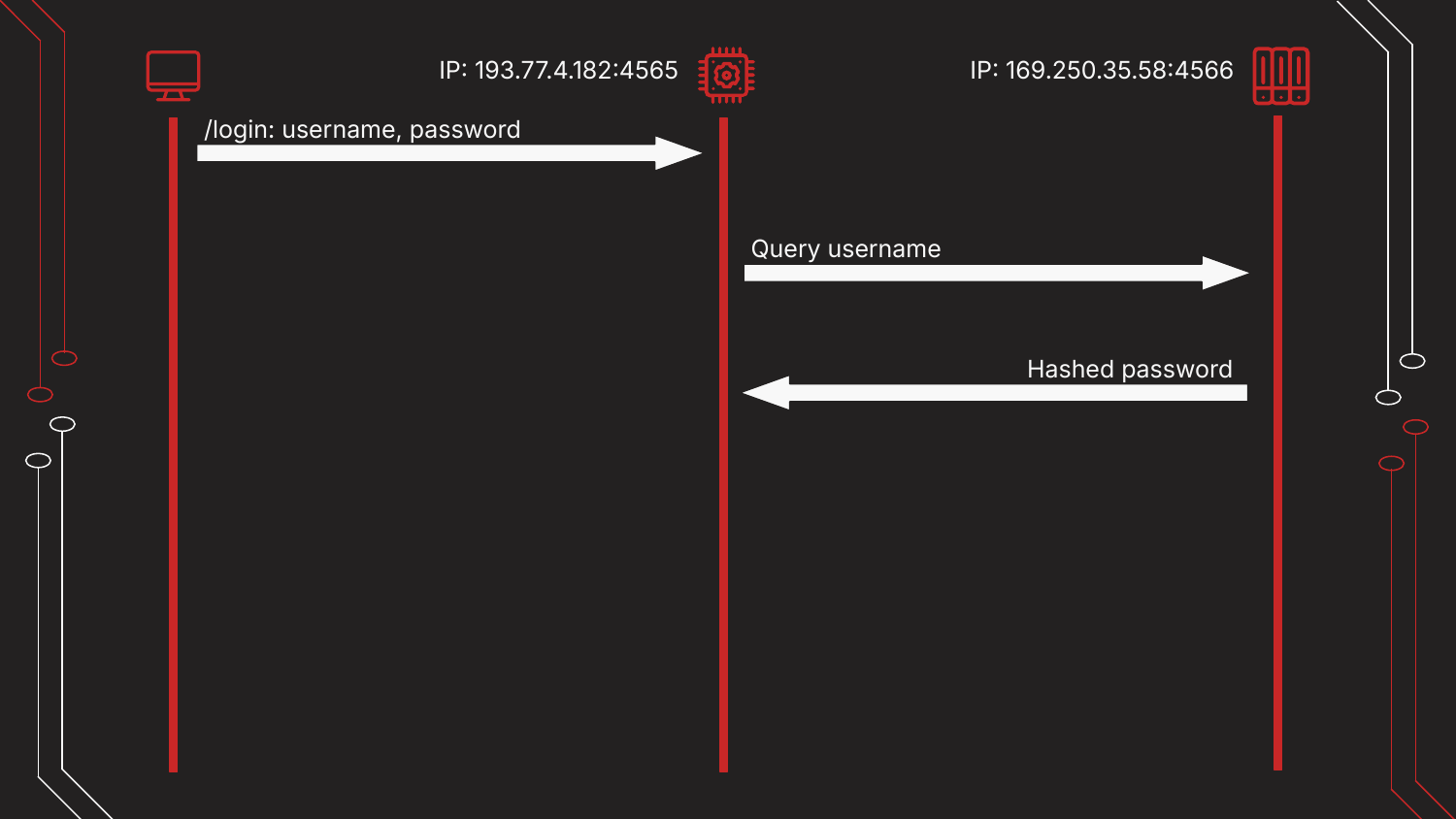

IP: 193.77.4.182:4565
IP: 169.250.35.58:4566

/login: username, password

Query username

Hashed password